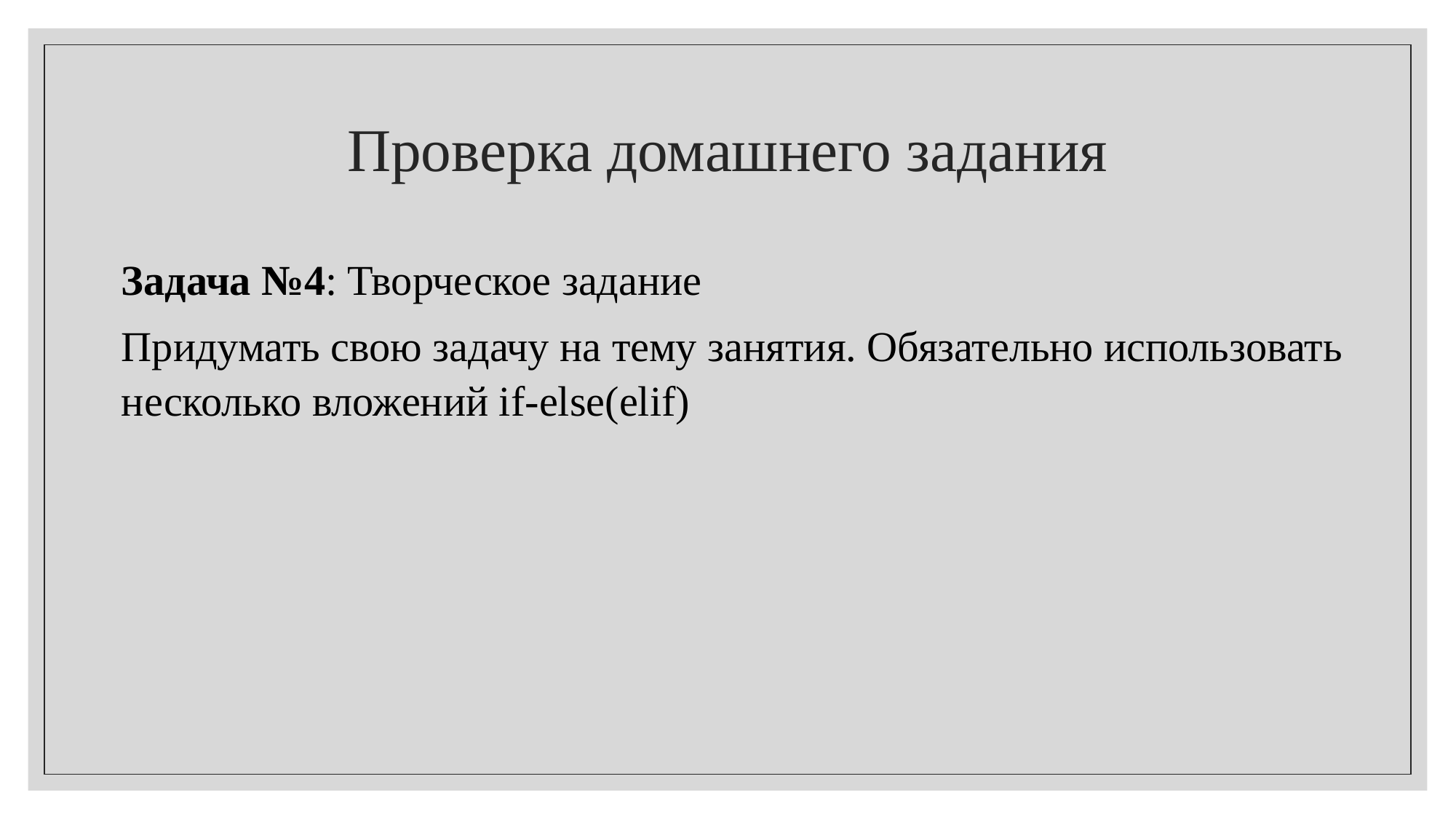

# Проверка домашнего задания
Задача №4: Творческое задание
Придумать свою задачу на тему занятия. Обязательно использовать несколько вложений if-else(elif)